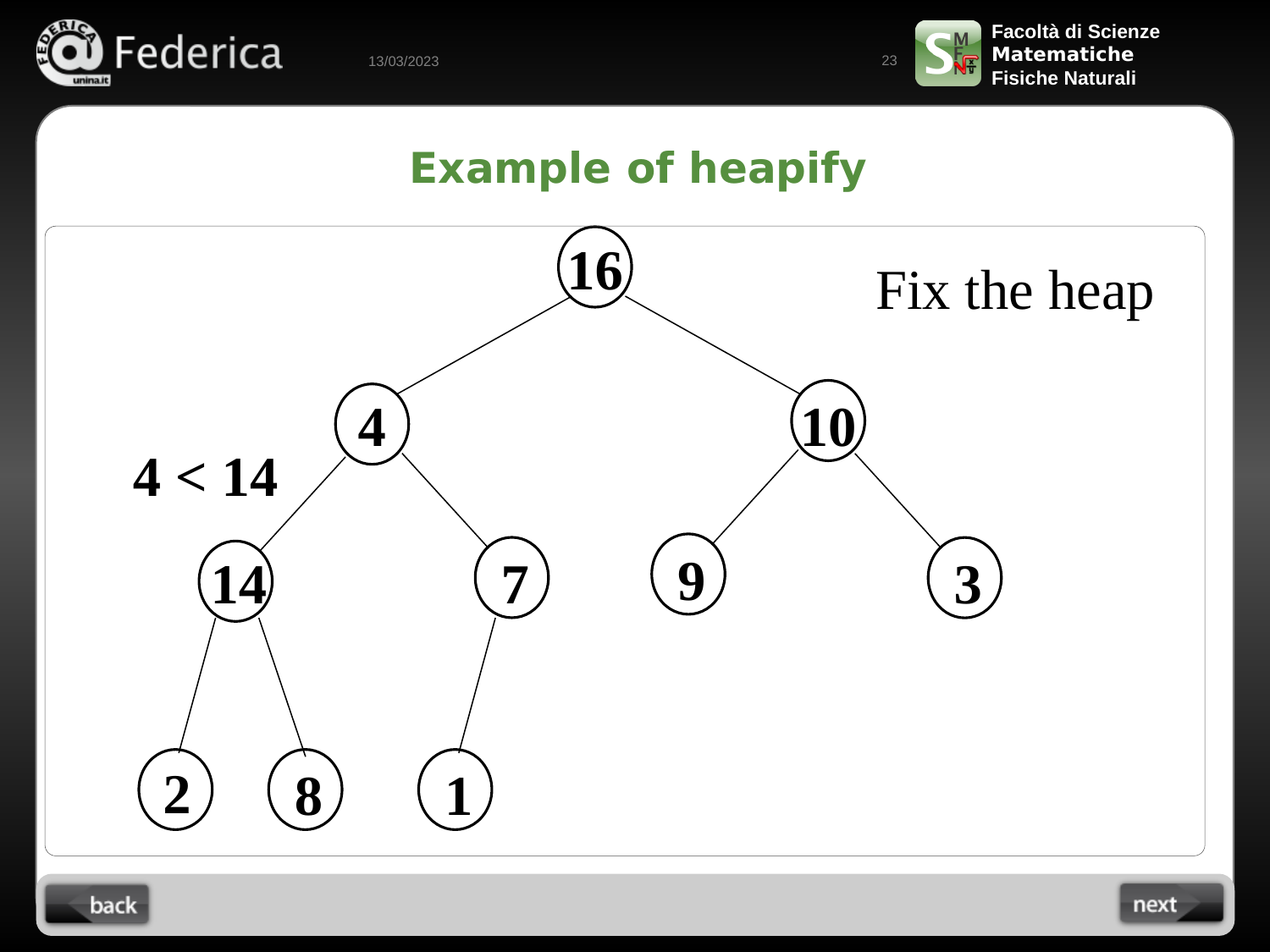

23
13/03/2023
# Example of heapify

16

Fix the heap

4
10
4 < 14
9
14
7
3

2
8
1